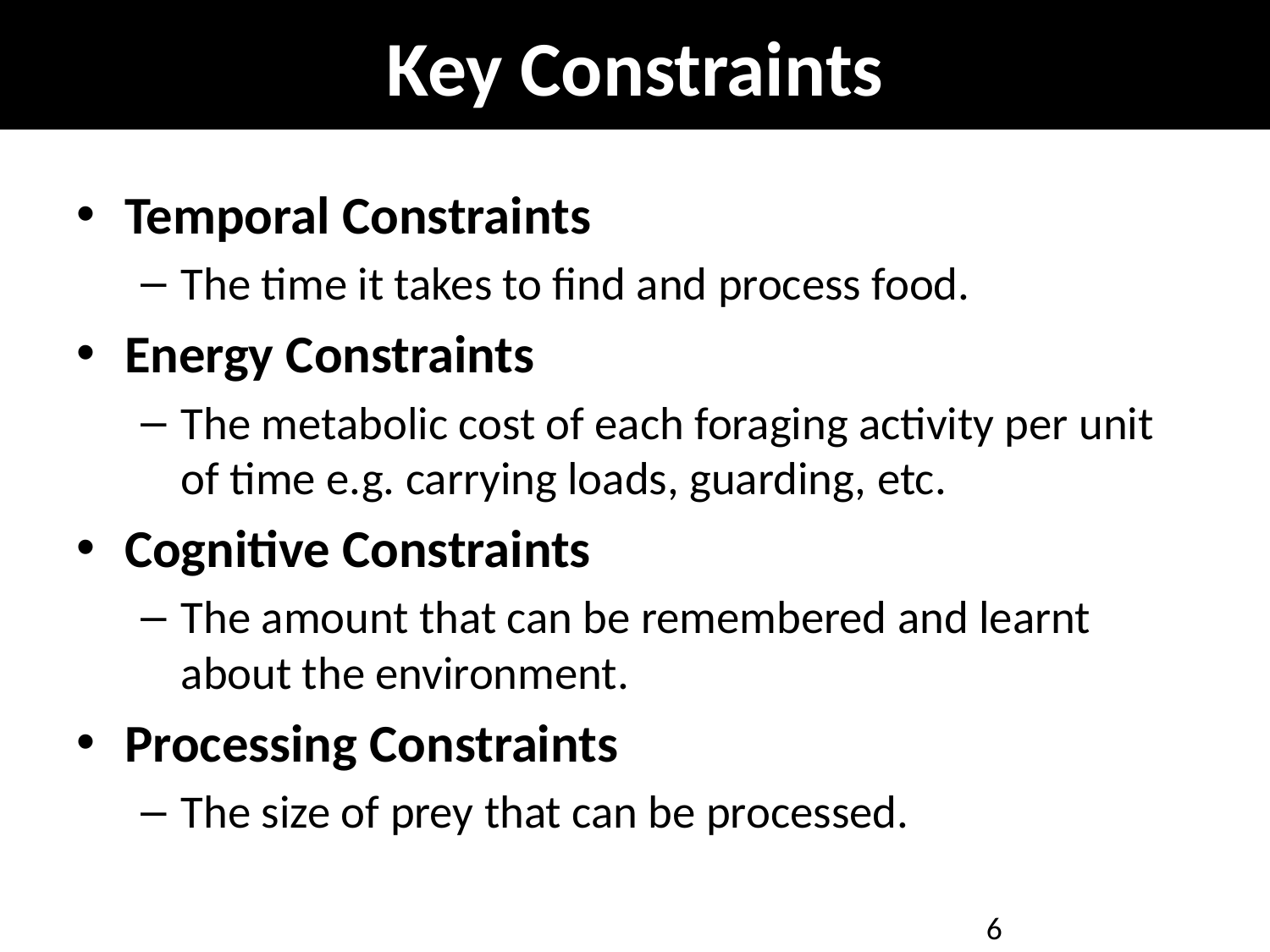

# Key Constraints
Temporal Constraints
The time it takes to find and process food.
Energy Constraints
The metabolic cost of each foraging activity per unit of time e.g. carrying loads, guarding, etc.
Cognitive Constraints
The amount that can be remembered and learnt about the environment.
Processing Constraints
The size of prey that can be processed.
6